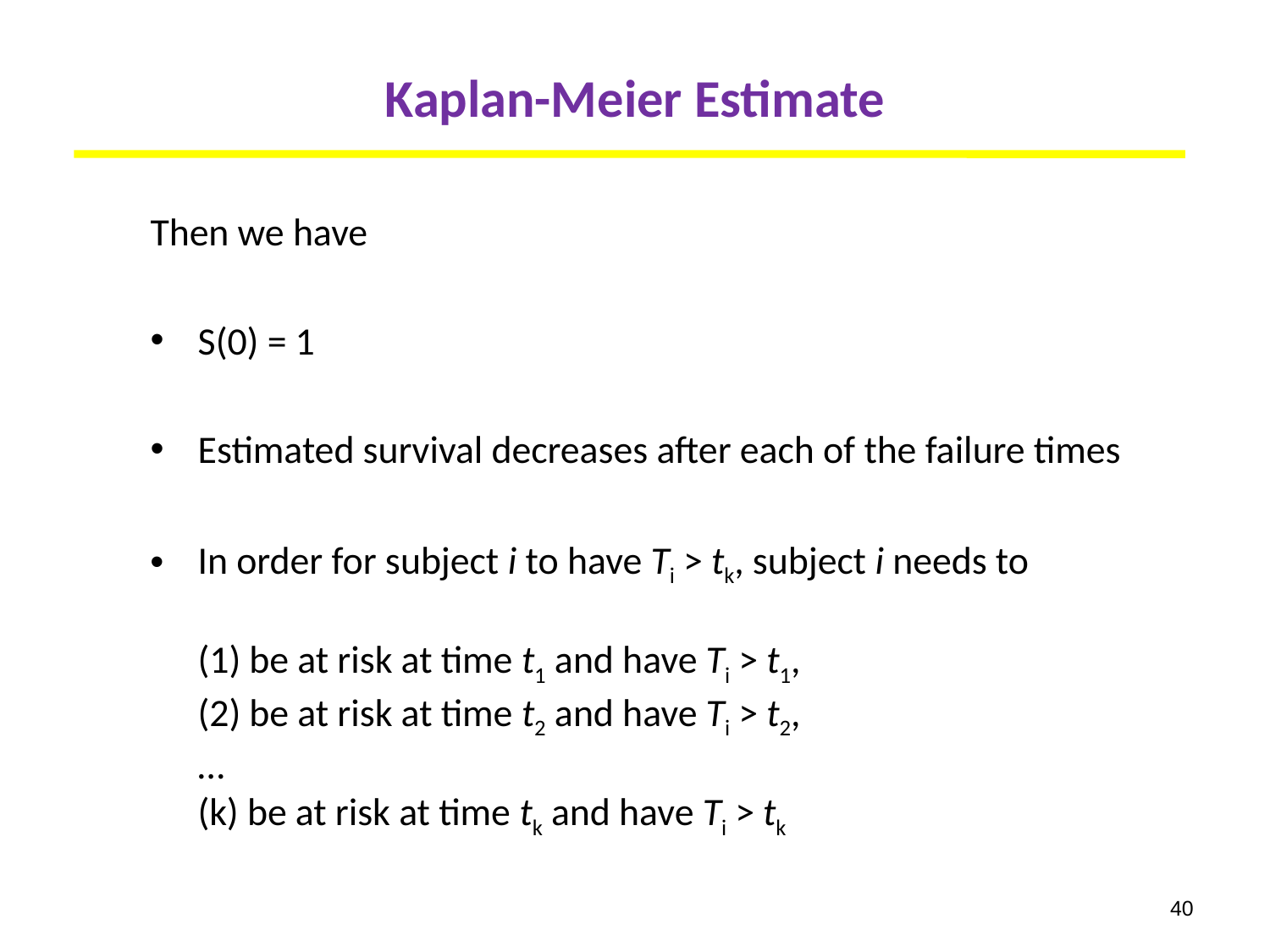

# Kaplan-Meier Estimate

Then we have

S(0) = 1

Estimated survival decreases after each of the failure times
In order for subject i to have Ti > tk, subject i needs to

	(1) be at risk at time t1 and have Ti > t1,
	(2) be at risk at time t2 and have Ti > t2,
 	…
	(k) be at risk at time tk and have Ti > tk
40